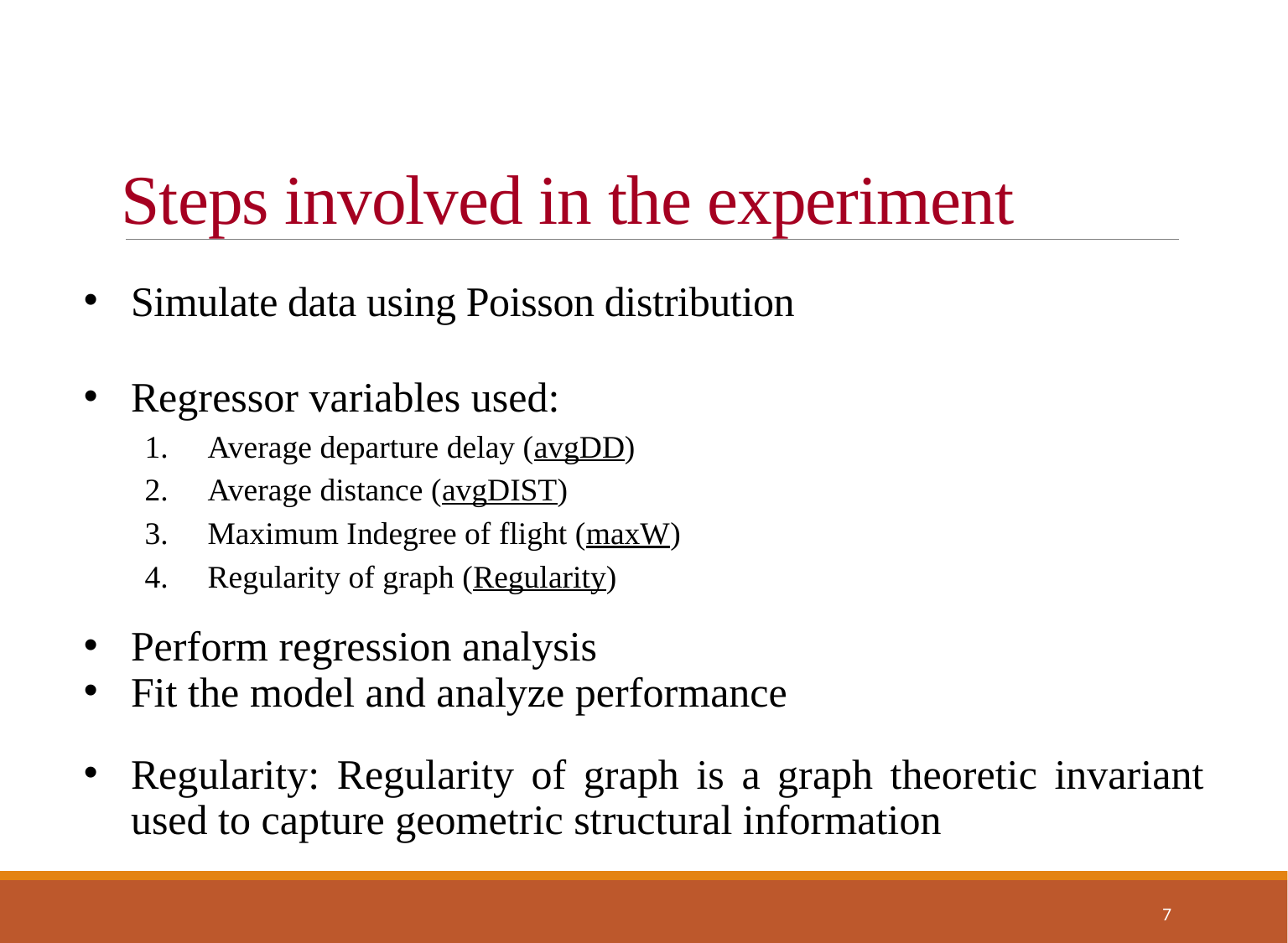

# Steps involved in the experiment
Simulate data using Poisson distribution

Regressor variables used:
Average departure delay (avgDD)
Average distance (avgDIST)
Maximum Indegree of flight (maxW)
Regularity of graph (Regularity)
Perform regression analysis
Fit the model and analyze performance
Regularity: Regularity of graph is a graph theoretic invariant used to capture geometric structural information

7